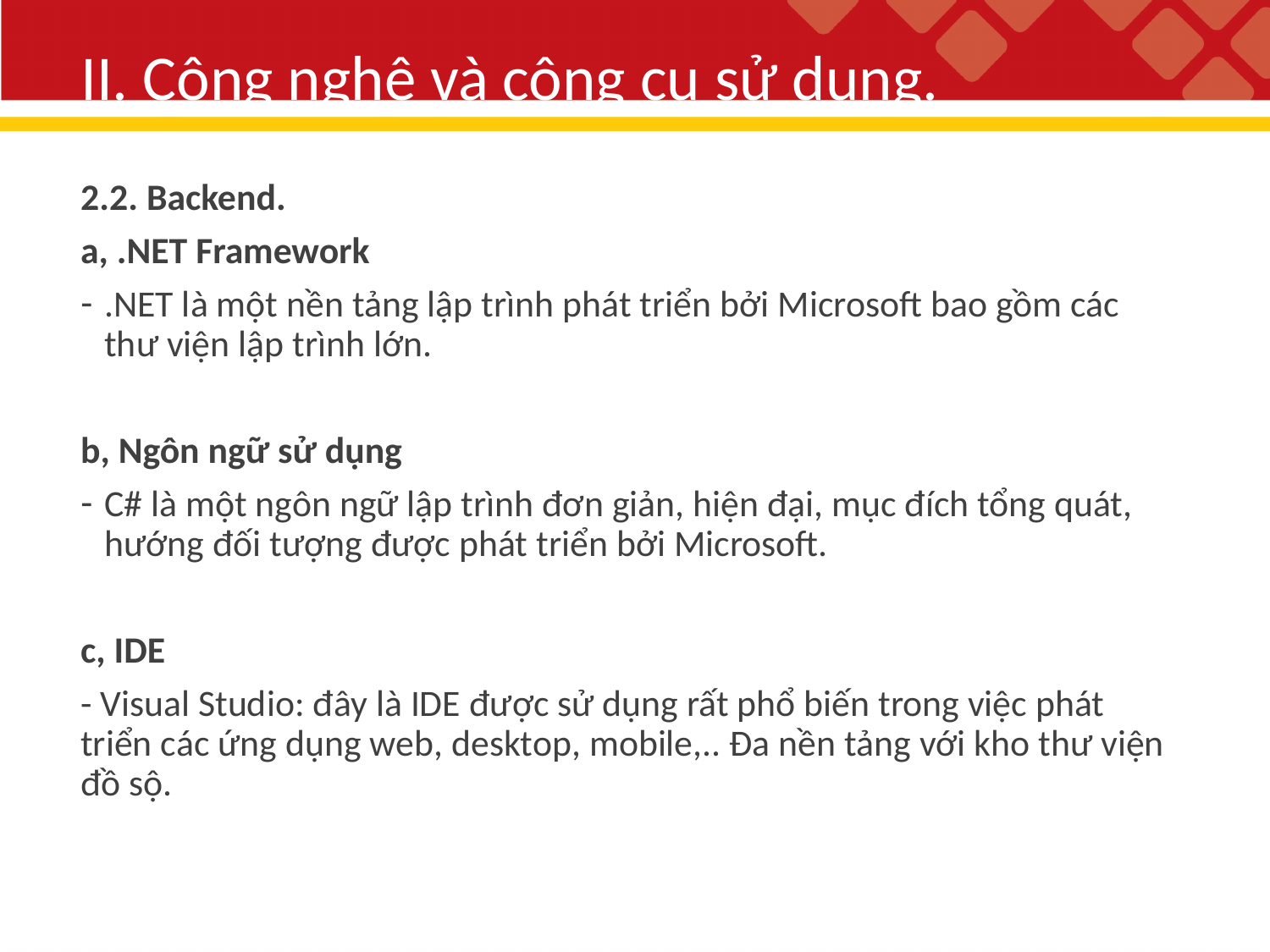

# II. Công nghệ và công cụ sử dụng.
2.2. Backend.
a, .NET Framework
.NET là một nền tảng lập trình phát triển bởi Microsoft bao gồm các thư viện lập trình lớn.

b, Ngôn ngữ sử dụng
C# là một ngôn ngữ lập trình đơn giản, hiện đại, mục đích tổng quát, hướng đối tượng được phát triển bởi Microsoft.

c, IDE
- Visual Studio: đây là IDE được sử dụng rất phổ biến trong việc phát triển các ứng dụng web, desktop, mobile,.. Đa nền tảng với kho thư viện đồ sộ.